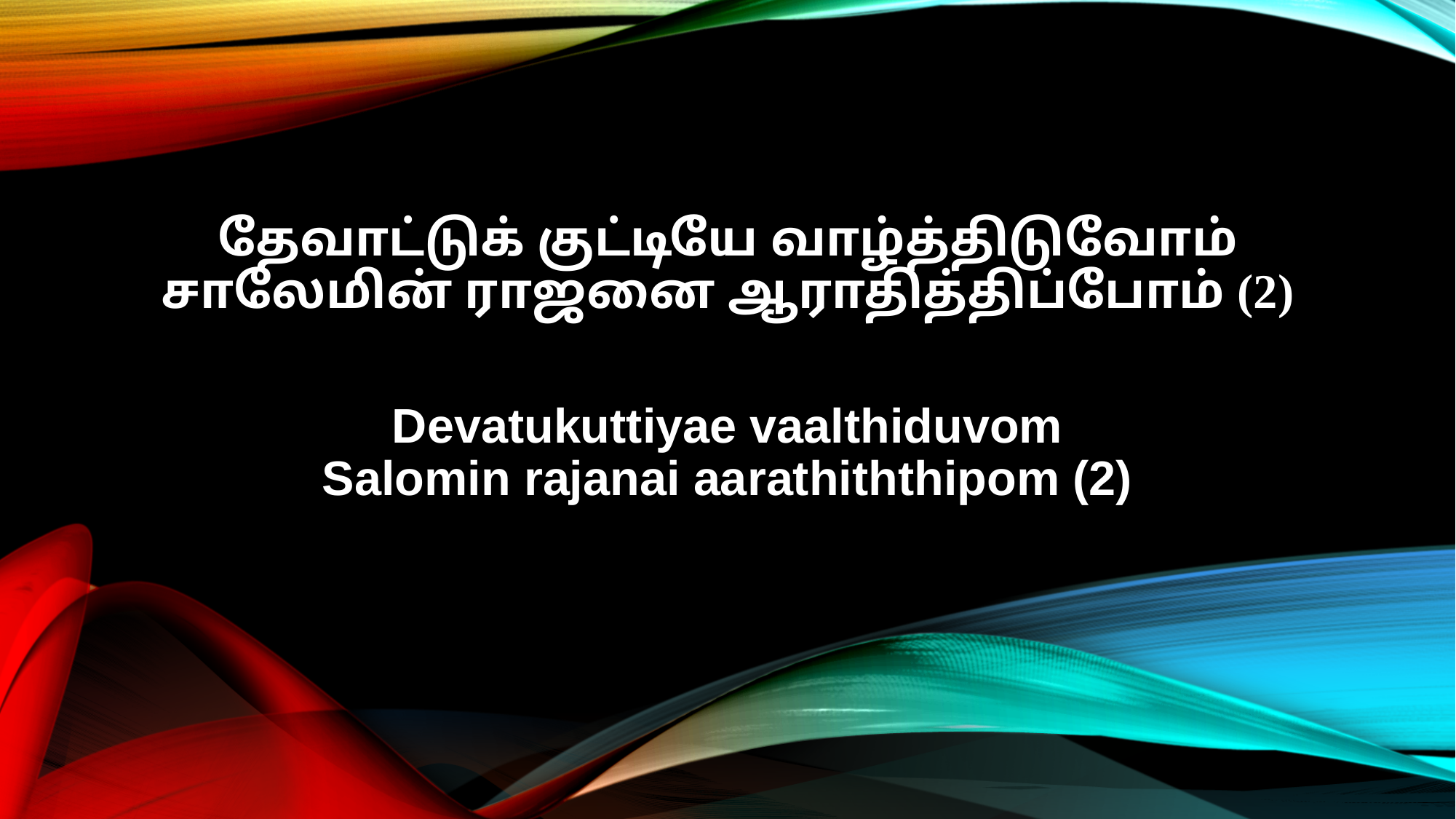

தேவாட்டுக் குட்டியே வாழ்த்திடுவோம்
சாலேமின் ராஜனை ஆராதித்திப்போம் (2)

Devatukuttiyae vaalthiduvom
Salomin rajanai aarathiththipom (2)